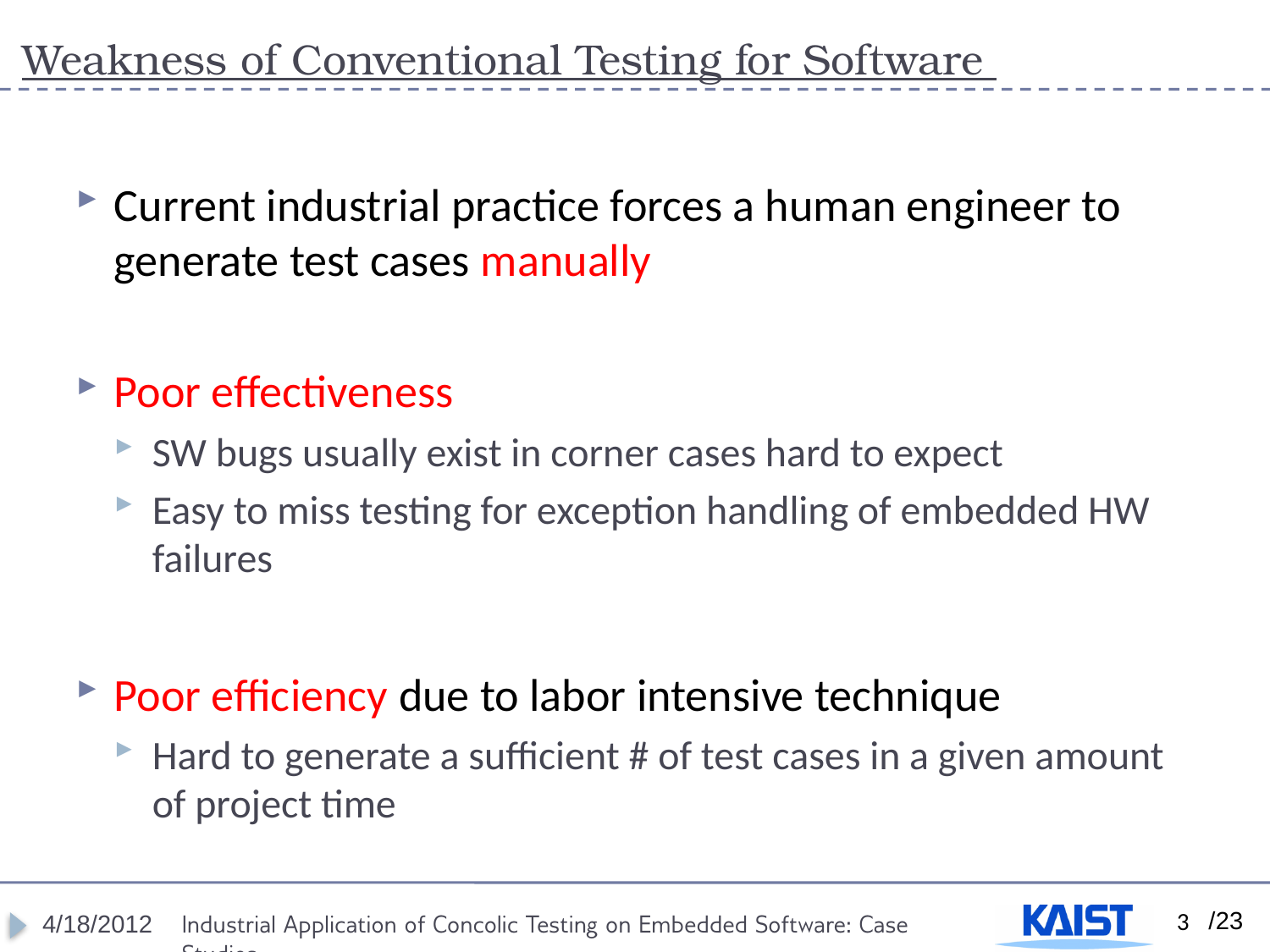

# Weakness of Conventional Testing for Software
Current industrial practice forces a human engineer to generate test cases manually

Poor effectiveness
SW bugs usually exist in corner cases hard to expect
Easy to miss testing for exception handling of embedded HW failures

Poor efficiency due to labor intensive technique
Hard to generate a sufficient # of test cases in a given amount of project time

3
4/18/2012
Industrial Application of Concolic Testing on Embedded Software: Case Studies